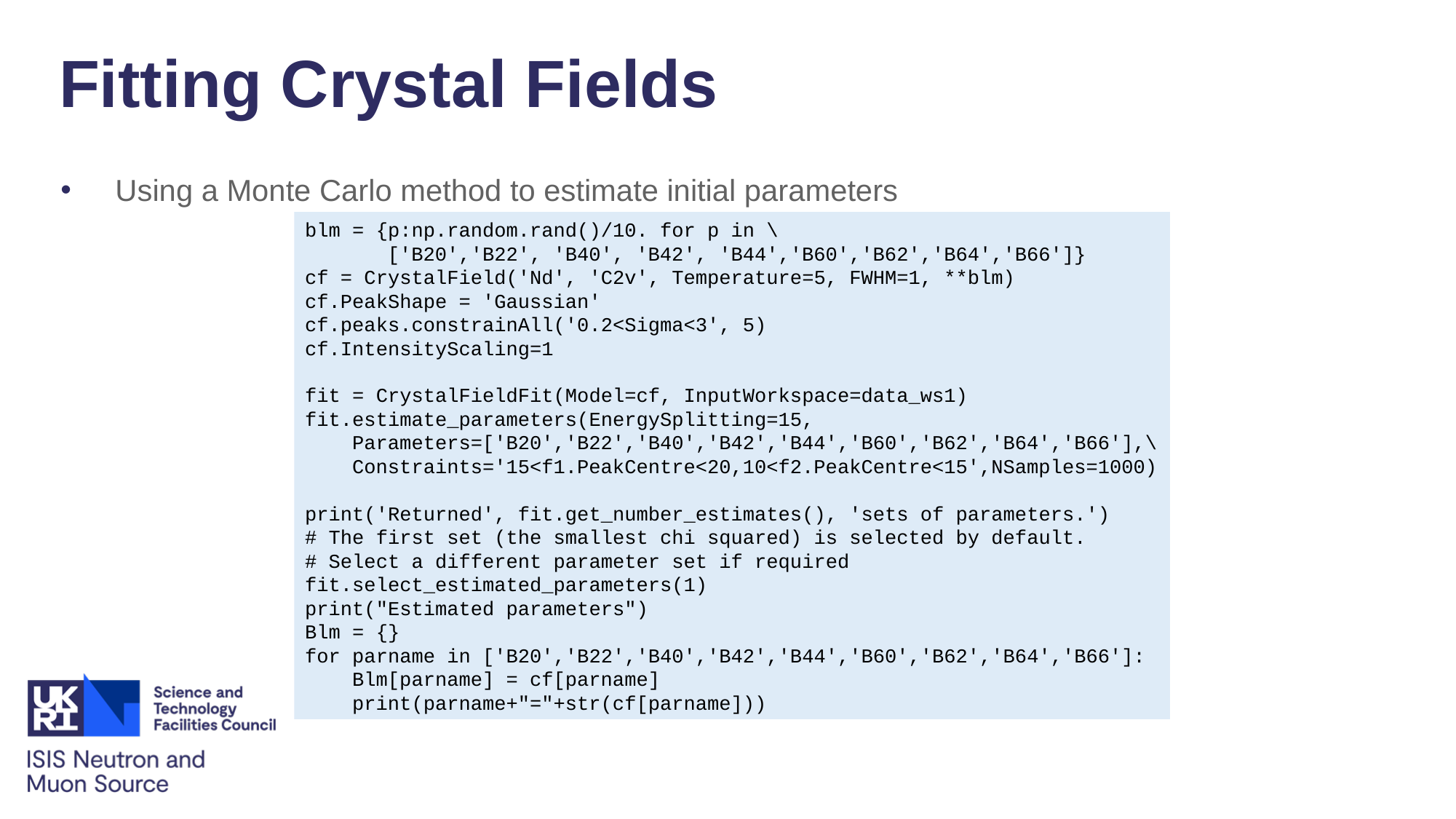

# Fitting Crystal Fields
Using a Monte Carlo method to estimate initial parameters

blm = {p:np.random.rand()/10. for p in \
       ['B20','B22', 'B40', 'B42', 'B44','B60','B62','B64','B66']}
cf = CrystalField('Nd', 'C2v', Temperature=5, FWHM=1, **blm)
cf.PeakShape = 'Gaussian'
cf.peaks.constrainAll('0.2<Sigma<3', 5)
cf.IntensityScaling=1

fit = CrystalFieldFit(Model=cf, InputWorkspace=data_ws1)
fit.estimate_parameters(EnergySplitting=15,
    Parameters=['B20','B22','B40','B42','B44','B60','B62','B64','B66'],\
    Constraints='15<f1.PeakCentre<20,10<f2.PeakCentre<15',NSamples=1000)

print('Returned', fit.get_number_estimates(), 'sets of parameters.')
# The first set (the smallest chi squared) is selected by default.
# Select a different parameter set if required
fit.select_estimated_parameters(1)
print("Estimated parameters")
Blm = {}
for parname in ['B20','B22','B40','B42','B44','B60','B62','B64','B66']:
    Blm[parname] = cf[parname]
    print(parname+"="+str(cf[parname]))